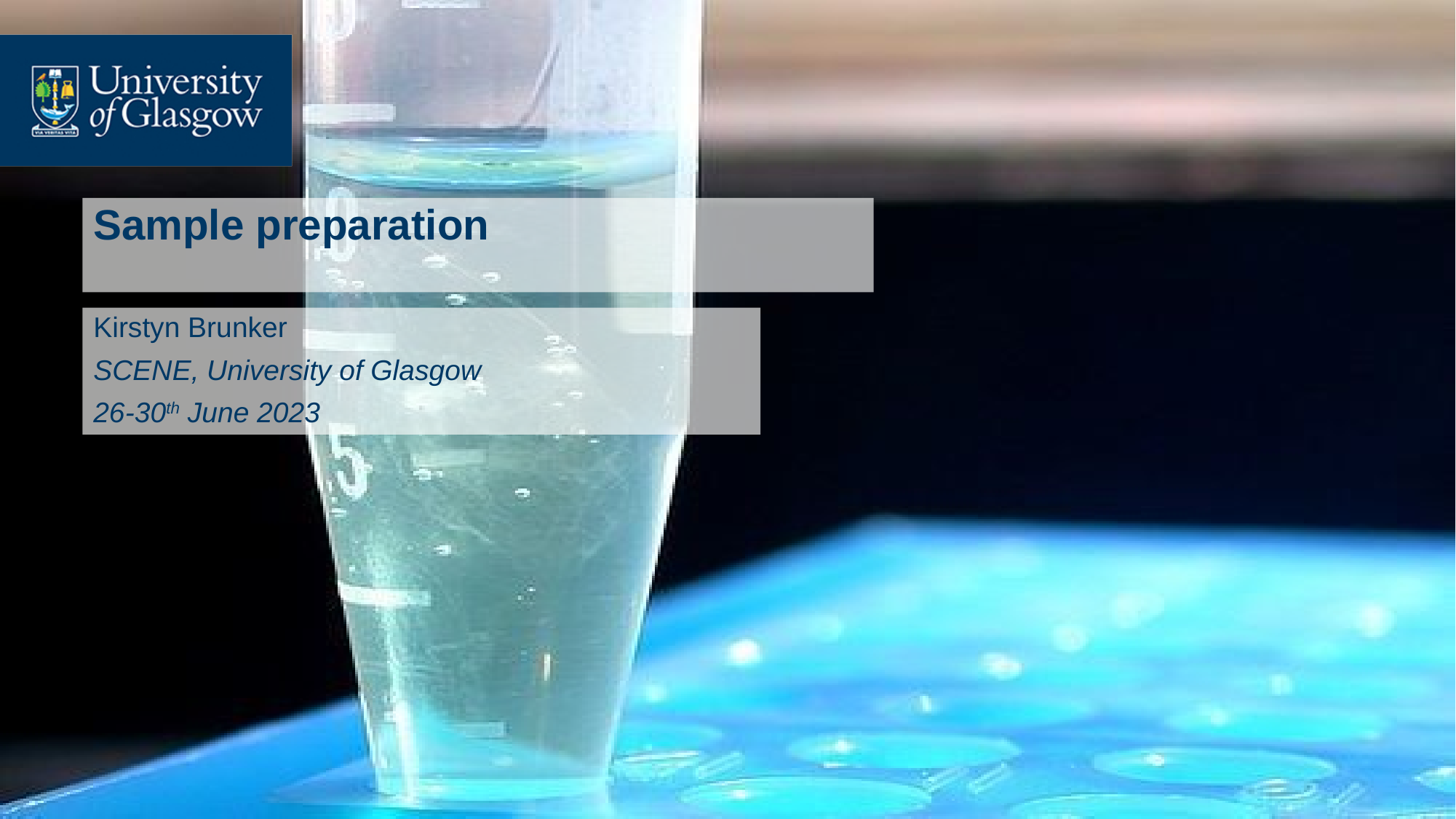

# Sample preparation
Kirstyn Brunker
SCENE, University of Glasgow
26-30th June 2023